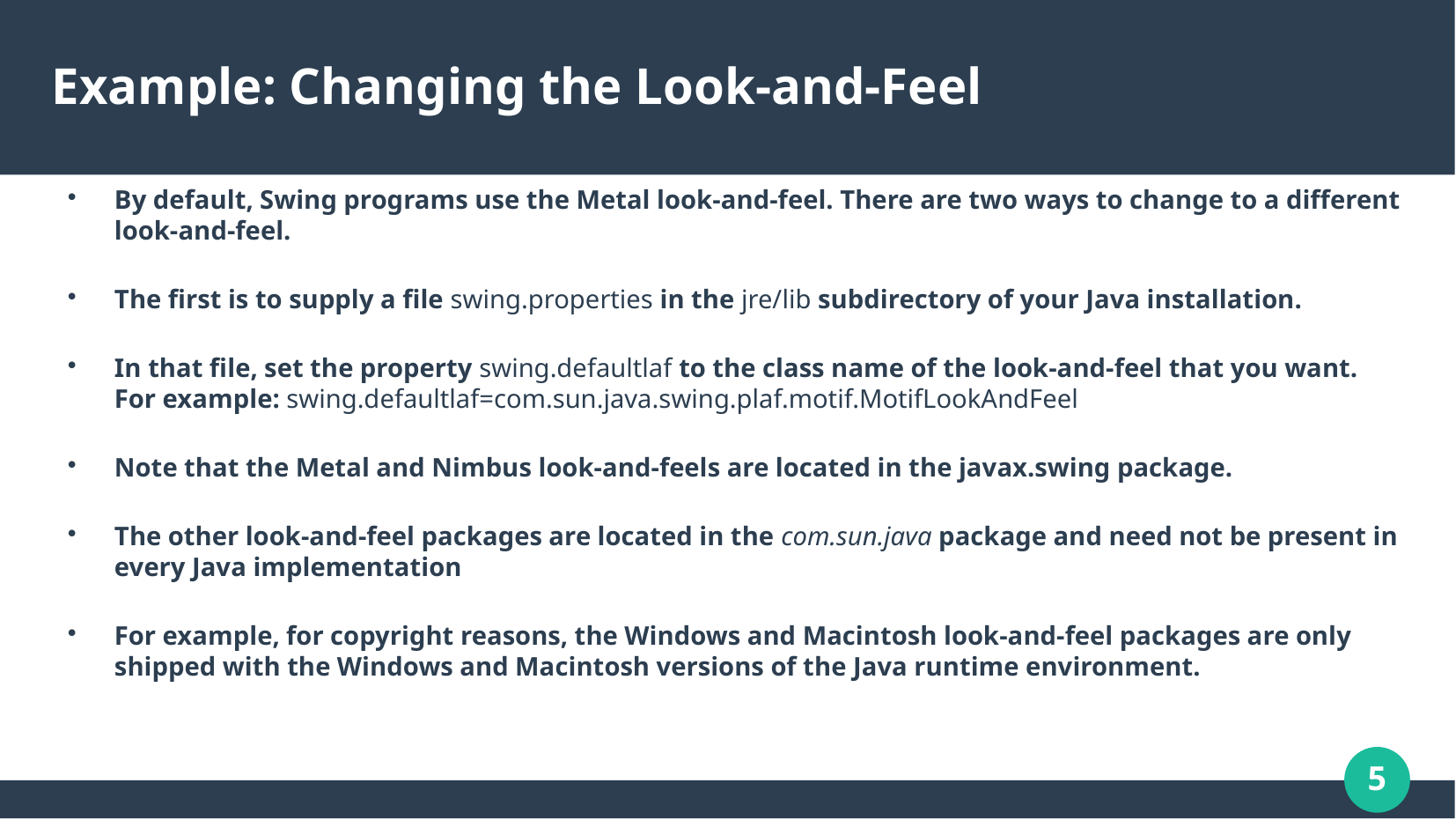

# Example: Changing the Look-and-Feel
By default, Swing programs use the Metal look-and-feel. There are two ways to change to a different look-and-feel.
The first is to supply a file swing.properties in the jre/lib subdirectory of your Java installation.
In that file, set the property swing.defaultlaf to the class name of the look-and-feel that you want. For example: swing.defaultlaf=com.sun.java.swing.plaf.motif.MotifLookAndFeel
Note that the Metal and Nimbus look-and-feels are located in the javax.swing package.
The other look-and-feel packages are located in the com.sun.java package and need not be present in every Java implementation
For example, for copyright reasons, the Windows and Macintosh look-and-feel packages are only shipped with the Windows and Macintosh versions of the Java runtime environment.